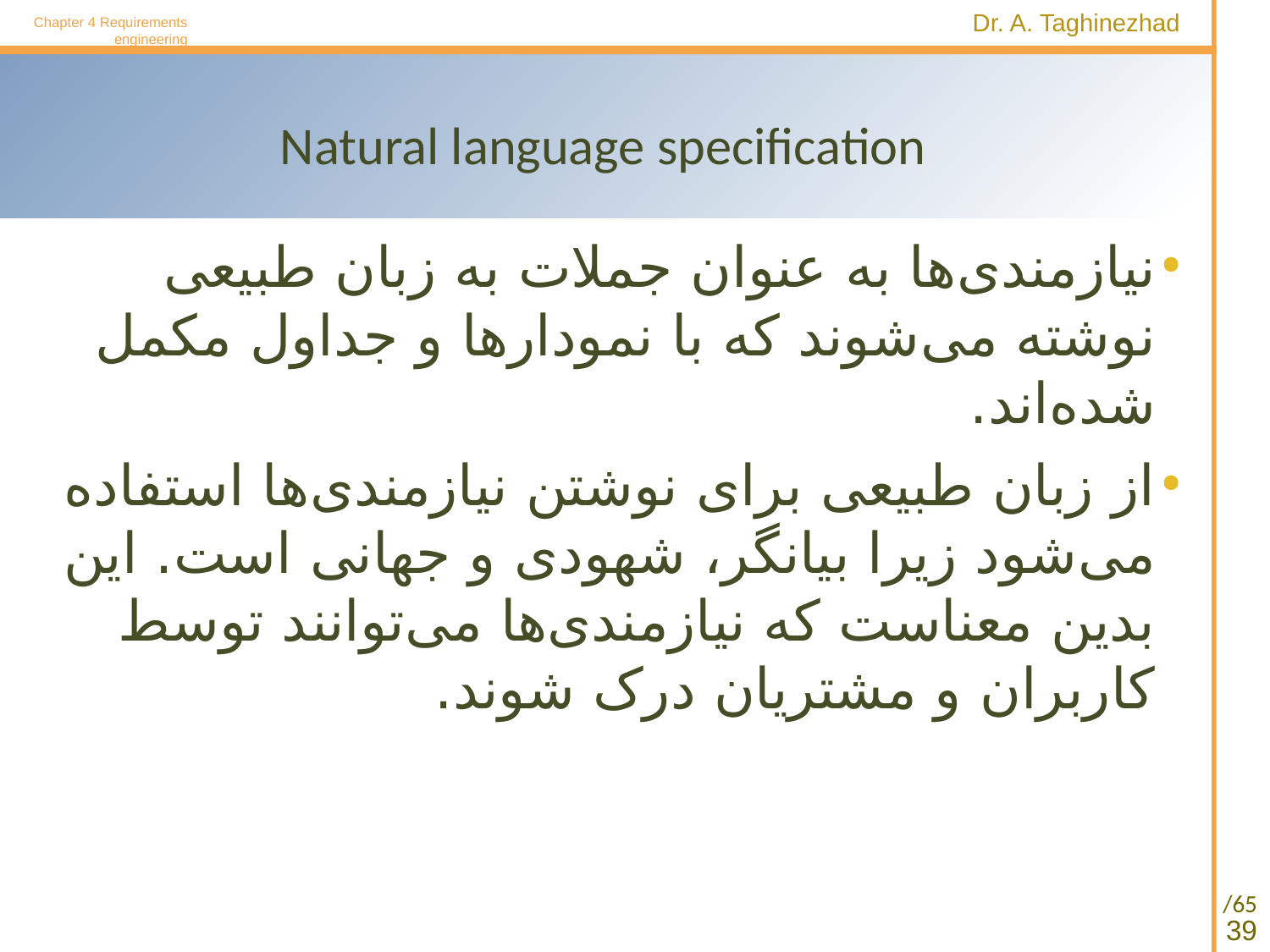

Chapter 4 Requirements engineering
# Natural language specification
نیازمندی‌ها به عنوان جملات به زبان طبیعی نوشته می‌شوند که با نمودارها و جداول مکمل شده‌اند.
از زبان طبیعی برای نوشتن نیازمندی‌ها استفاده می‌شود زیرا بیانگر، شهودی و جهانی است. این بدین معناست که نیازمندی‌ها می‌توانند توسط کاربران و مشتریان درک شوند.
39